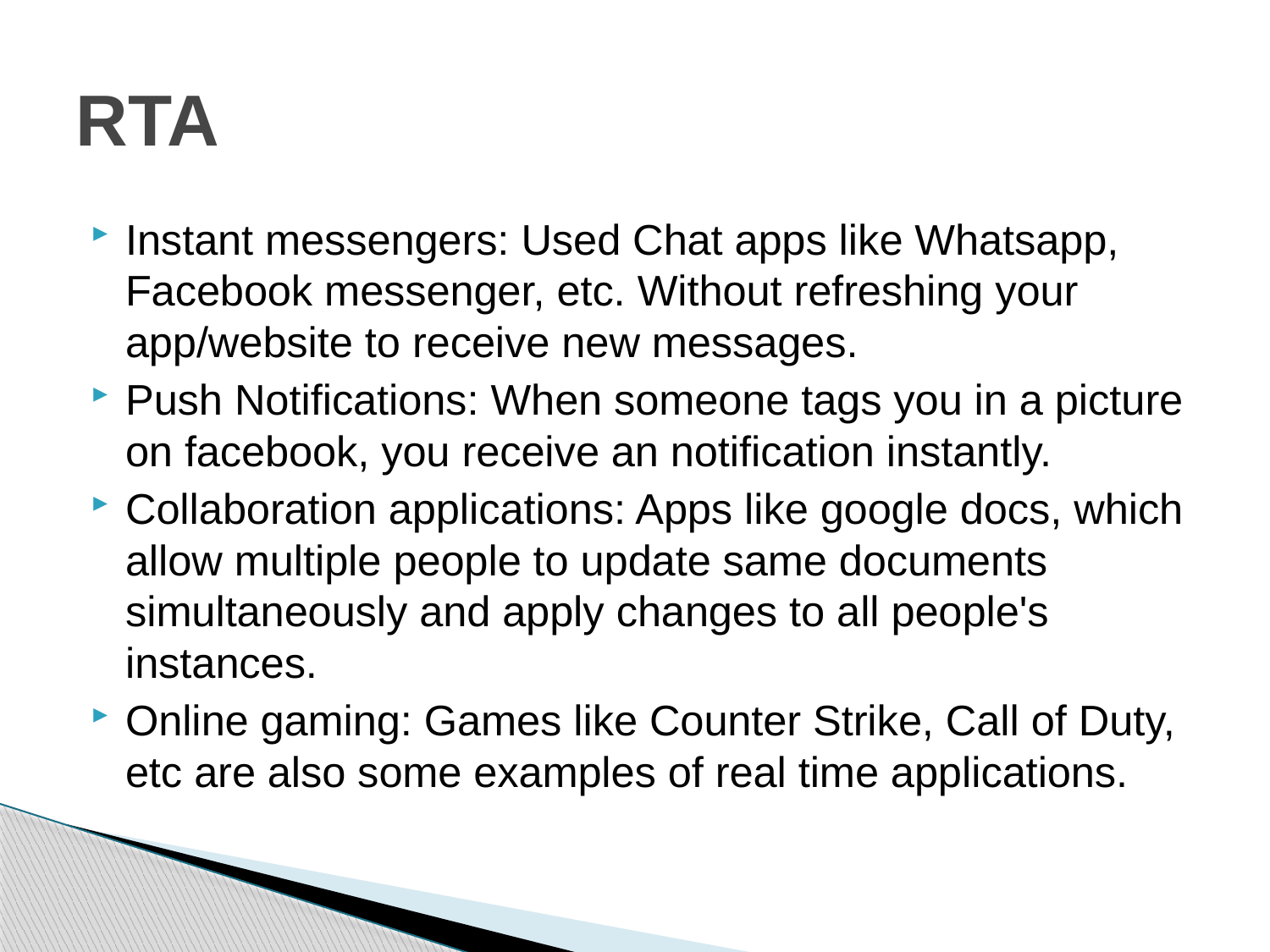

# RTA
Instant messengers: Used Chat apps like Whatsapp, Facebook messenger, etc. Without refreshing your app/website to receive new messages.
Push Notifications: When someone tags you in a picture on facebook, you receive an notification instantly.
Collaboration applications: Apps like google docs, which allow multiple people to update same documents simultaneously and apply changes to all people's instances.
Online gaming: Games like Counter Strike, Call of Duty, etc are also some examples of real time applications.